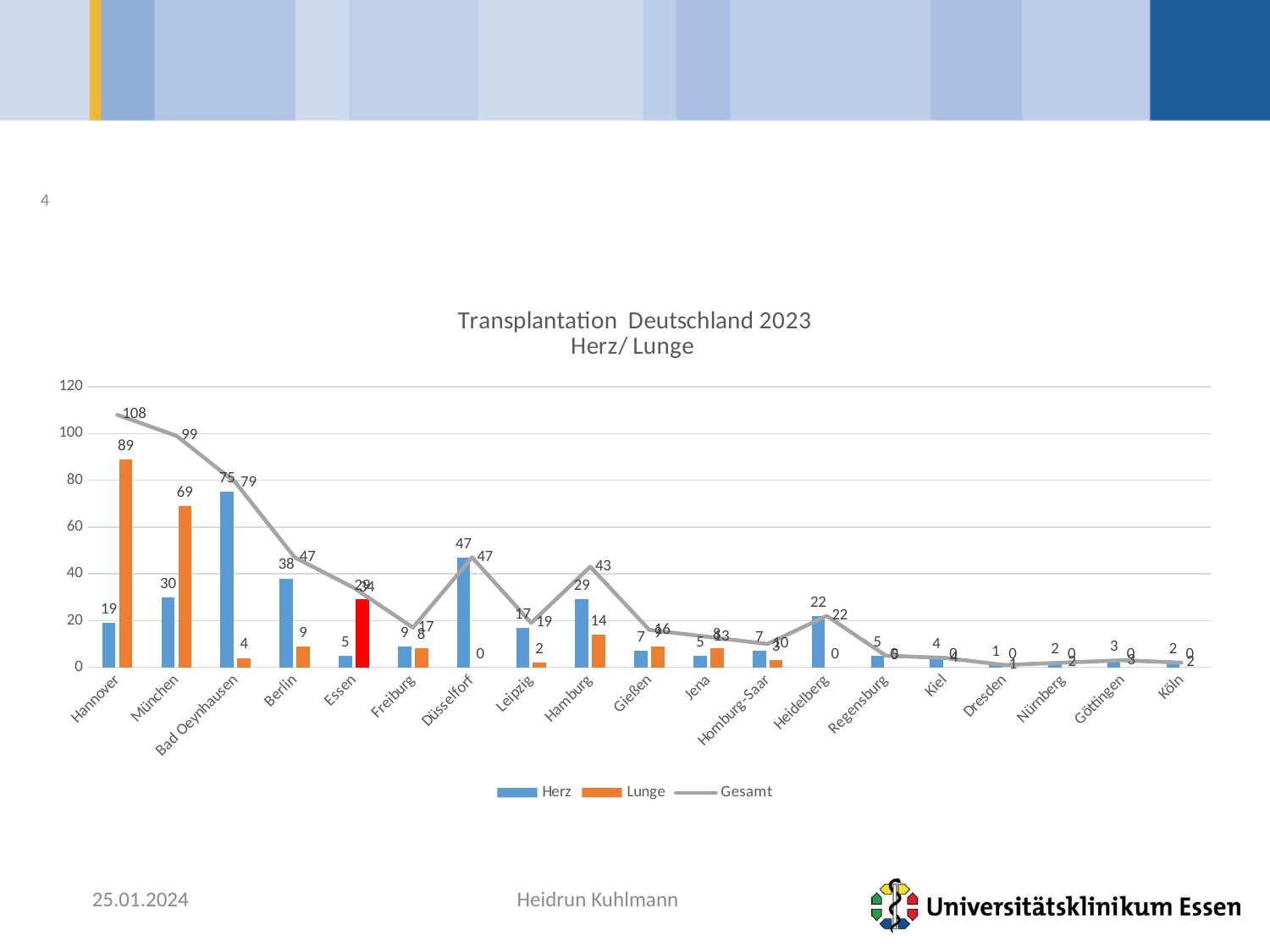

4

### Chart: Transplantation  Deutschland 2023
Herz/ Lunge

| Category | Herz | Lunge | Gesamt |
|---|---|---|---|
| Hannover | 19.0 | 89.0 | 108.0 |
| München | 30.0 | 69.0 | 99.0 |
| Bad Oeynhausen | 75.0 | 4.0 | 79.0 |
| Berlin | 38.0 | 9.0 | 47.0 |
| Essen | 5.0 | 29.0 | 34.0 |
| Freiburg | 9.0 | 8.0 | 17.0 |
| Düsselforf | 47.0 | 0.0 | 47.0 |
| Leipzig | 17.0 | 2.0 | 19.0 |
| Hamburg | 29.0 | 14.0 | 43.0 |
| Gießen | 7.0 | 9.0 | 16.0 |
| Jena | 5.0 | 8.0 | 13.0 |
| Homburg-Saar | 7.0 | 3.0 | 10.0 |
| Heidelberg | 22.0 | 0.0 | 22.0 |
| Regensburg | 5.0 | 0.0 | 5.0 |
| Kiel | 4.0 | 0.0 | 4.0 |
| Dresden | 1.0 | 0.0 | 1.0 |
| Nürnberg | 2.0 | 0.0 | 2.0 |
| Göttingen | 3.0 | 0.0 | 3.0 |
| Köln | 2.0 | 0.0 | 2.0 |
25.01.2024
Heidrun Kuhlmann